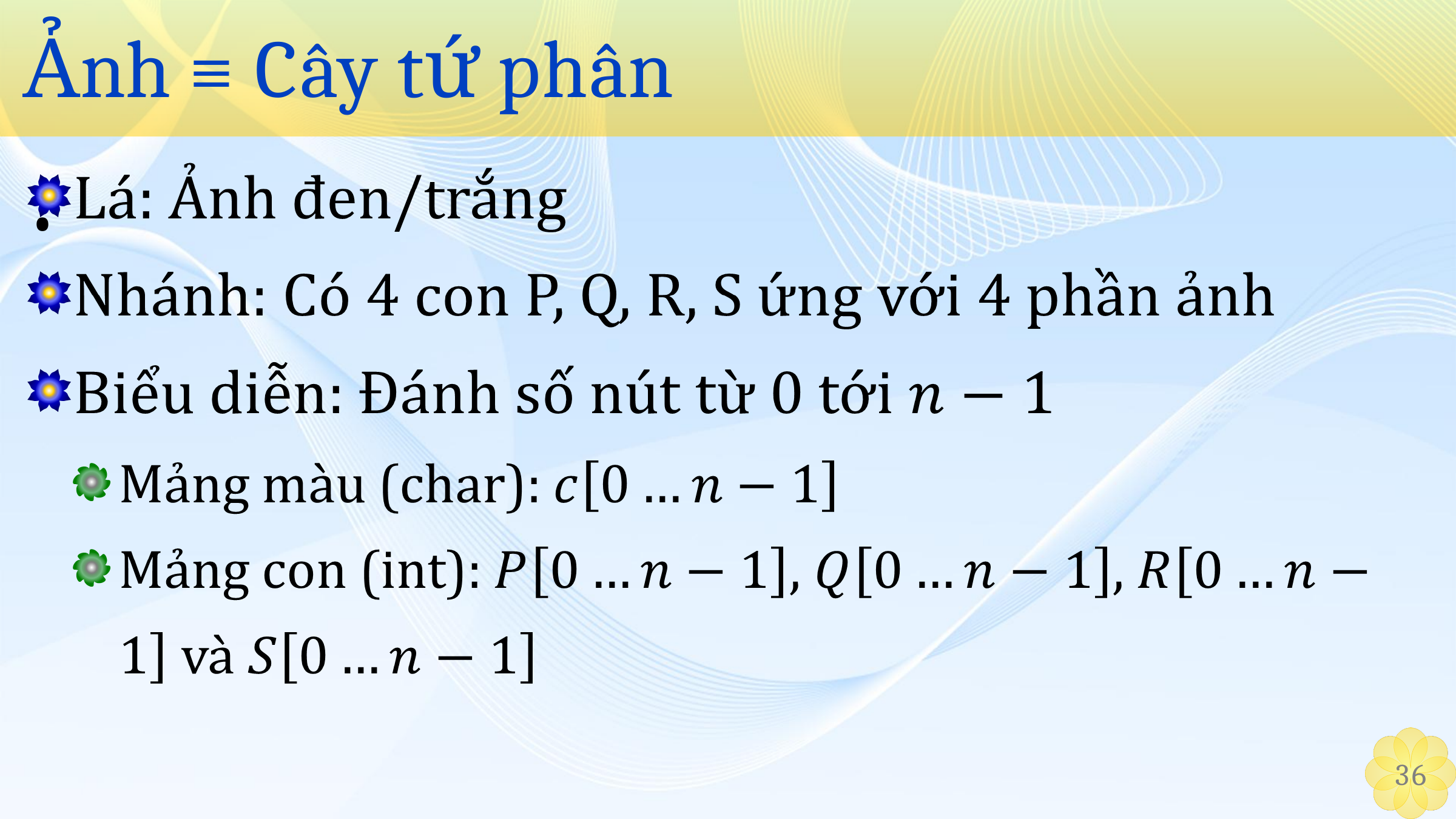

# Ảnh ≡ Cây tứ phân

36